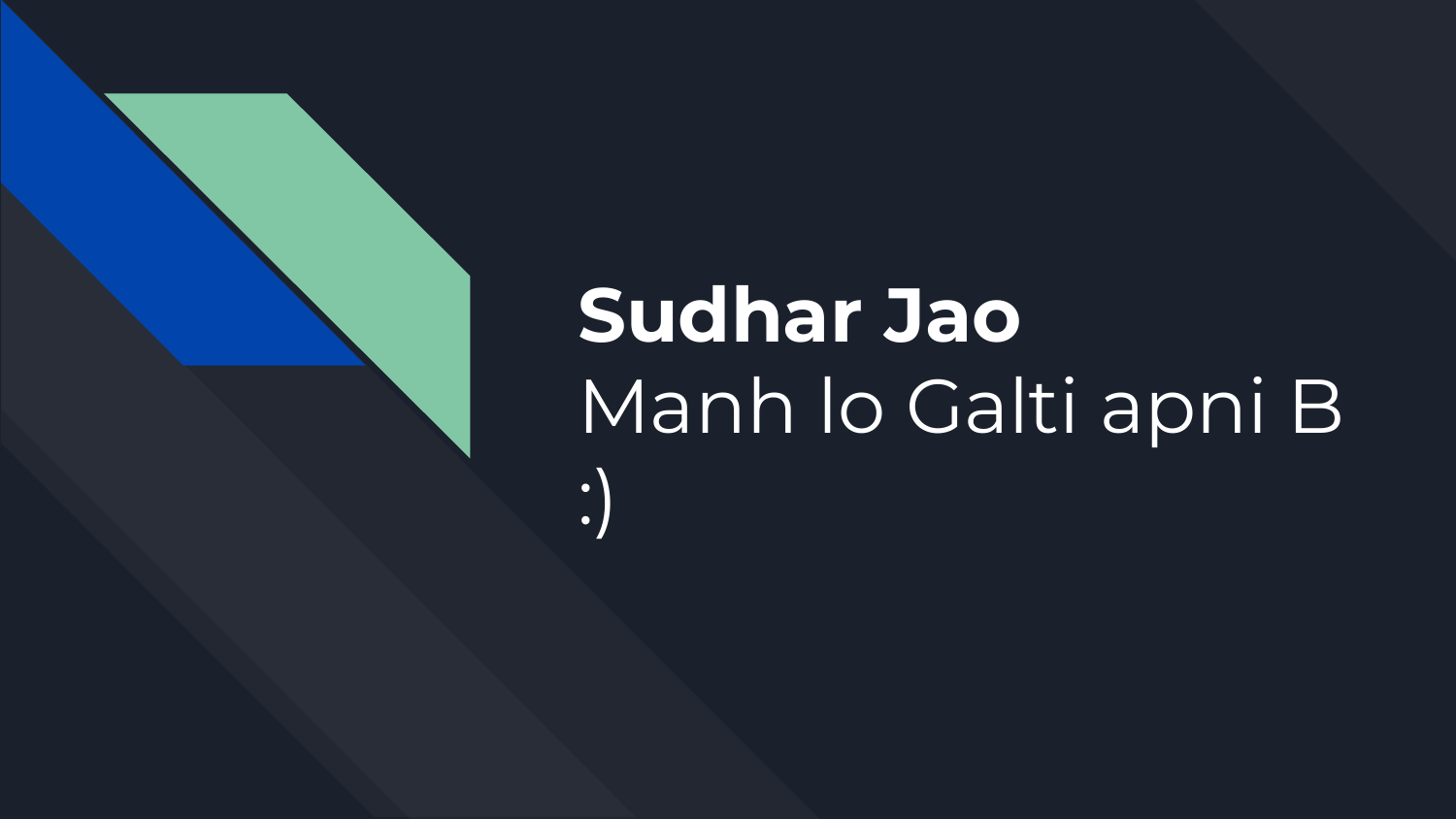

# Sudhar Jao
Manh lo Galti apni B
:)